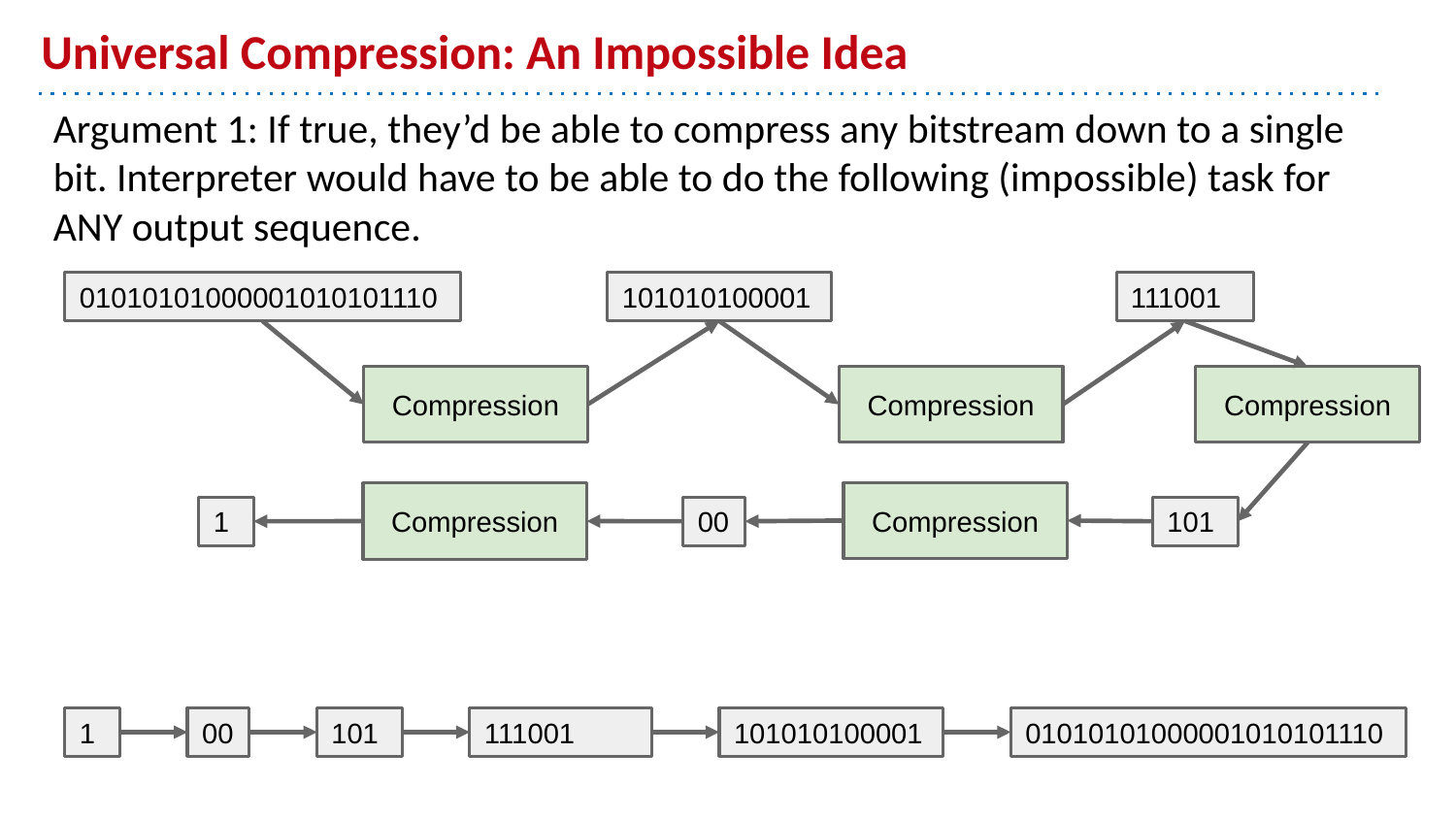

# Universal Compression: An Impossible Idea
Argument 1: If true, they’d be able to compress any bitstream down to a single bit. Interpreter would have to be able to do the following (impossible) task for ANY output sequence.
01010101000001010101110
101010100001
111001
Compression
Compression
Compression
Compression
Compression
1
00
101
1
00
101
111001
101010100001
01010101000001010101110